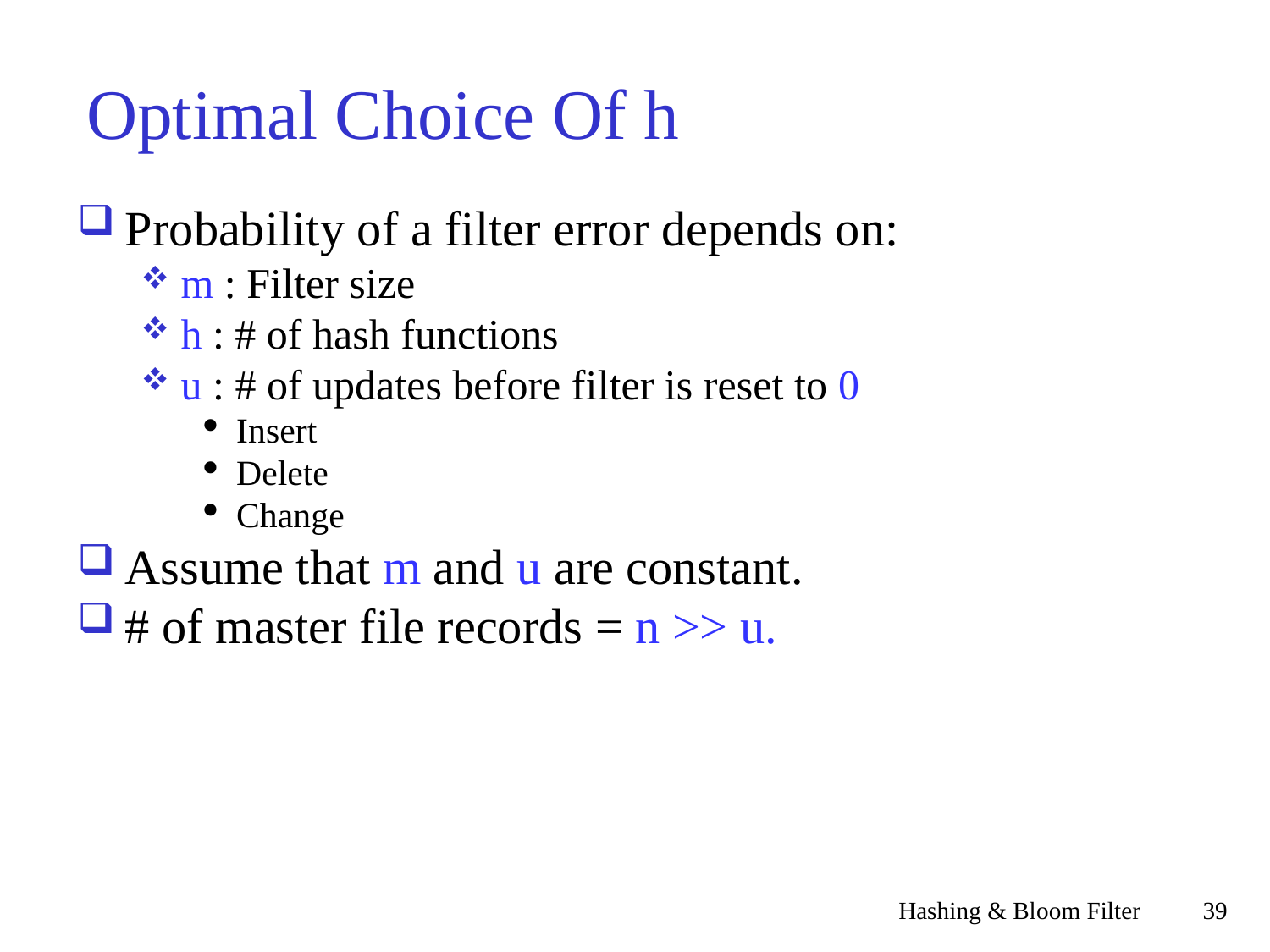

Optimal Choice Of h
Probability of a filter error depends on:
m : Filter size
h : # of hash functions
u : # of updates before filter is reset to 0
Insert
Delete
Change
Assume that m and u are constant.
# of master file records = n >> u.
Hashing & Bloom Filter
39